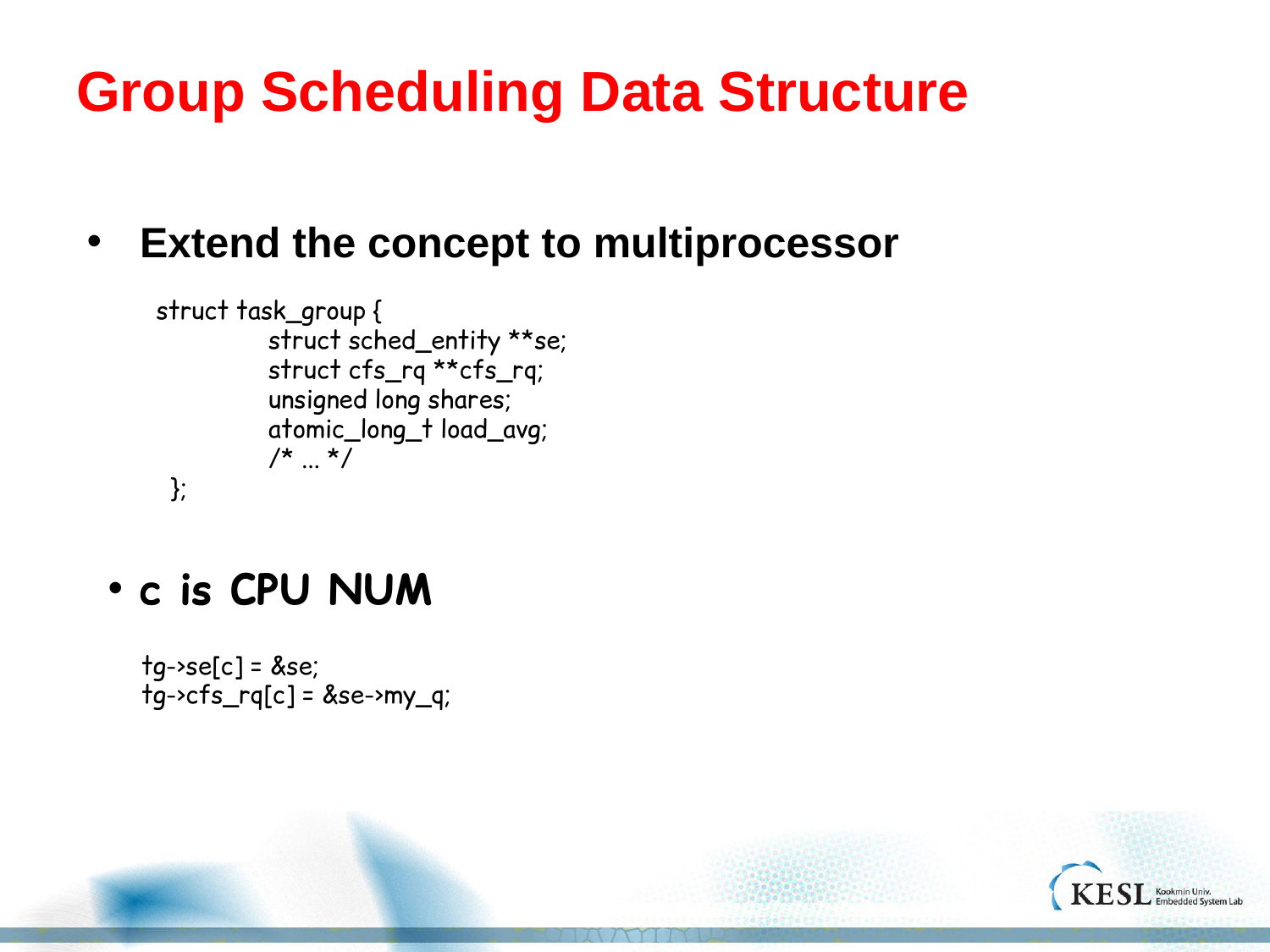

# Group Scheduling Data Structure

Extend the concept to multiprocessor

c is CPU NUM

  struct task_group {
	struct sched_entity **se;
	struct cfs_rq **cfs_rq;
	unsigned long shares;
	atomic_long_t load_avg;
	/* ... */
    };

tg->se[c] = &se;
tg->cfs_rq[c] = &se->my_q;